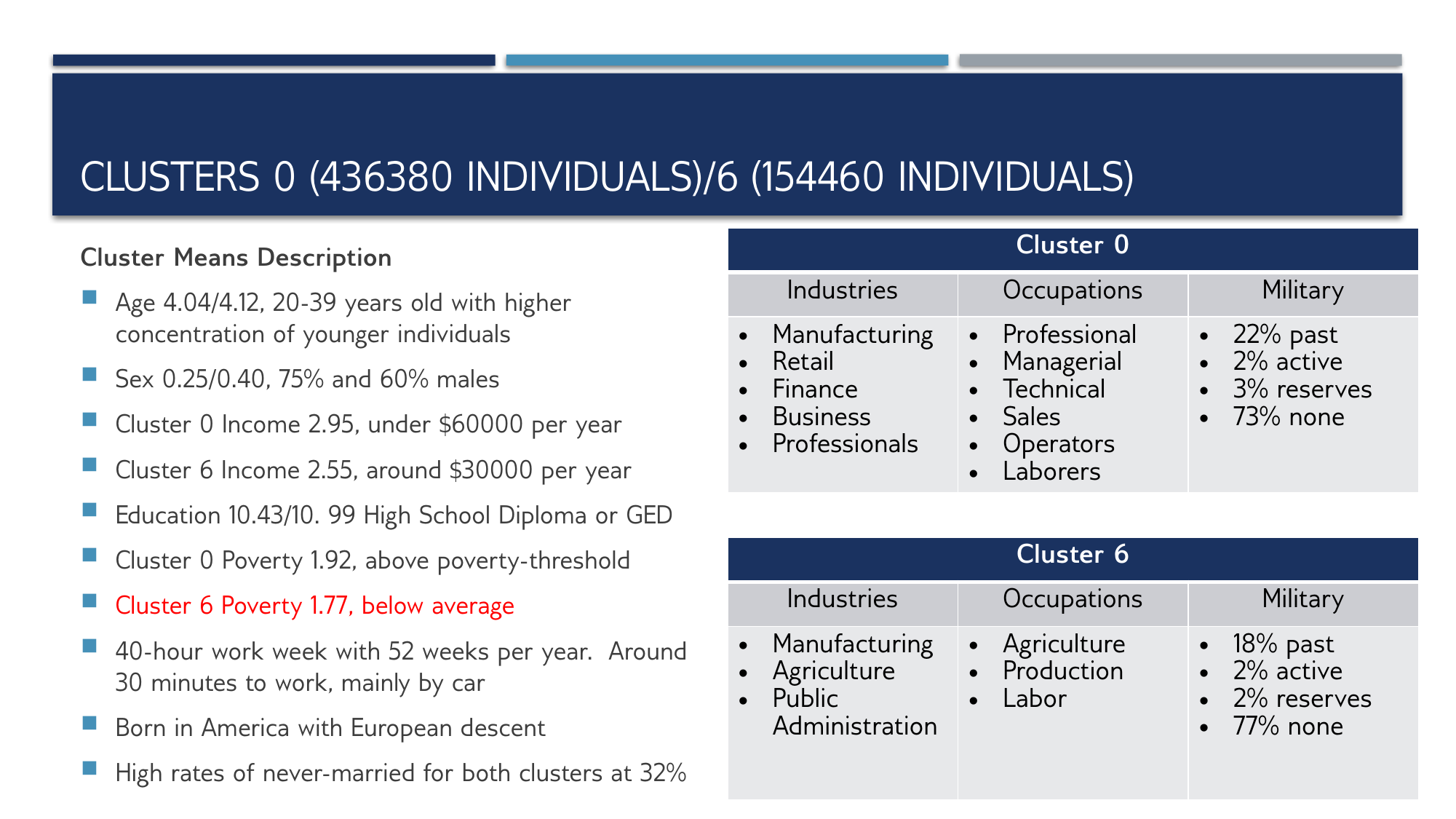

# Clusters 0 (436380 Individuals)/6 (154460 individuals)
| Cluster 0 |  |  |
| --- | --- | --- |
| Industries | Occupations | Military |
| Manufacturing Retail Finance Business Professionals | Professional Managerial Technical Sales Operators Laborers | 22% past 2% active 3% reserves 73% none |
Cluster Means Description
Age 4.04/4.12, 20-39 years old with higher concentration of younger individuals
Sex 0.25/0.40, 75% and 60% males
Cluster 0 Income 2.95, under $60000 per year
Cluster 6 Income 2.55, around $30000 per year
Education 10.43/10. 99 High School Diploma or GED
Cluster 0 Poverty 1.92, above poverty-threshold
Cluster 6 Poverty 1.77, below average
40-hour work week with 52 weeks per year.  Around 30 minutes to work, mainly by car
Born in America with European descent
High rates of never-married for both clusters at 32%

| Cluster 6 |  |  |
| --- | --- | --- |
| Industries | Occupations | Military |
| Manufacturing Agriculture Public Administration | Agriculture Production Labor | 18% past 2% active 2% reserves 77% none |